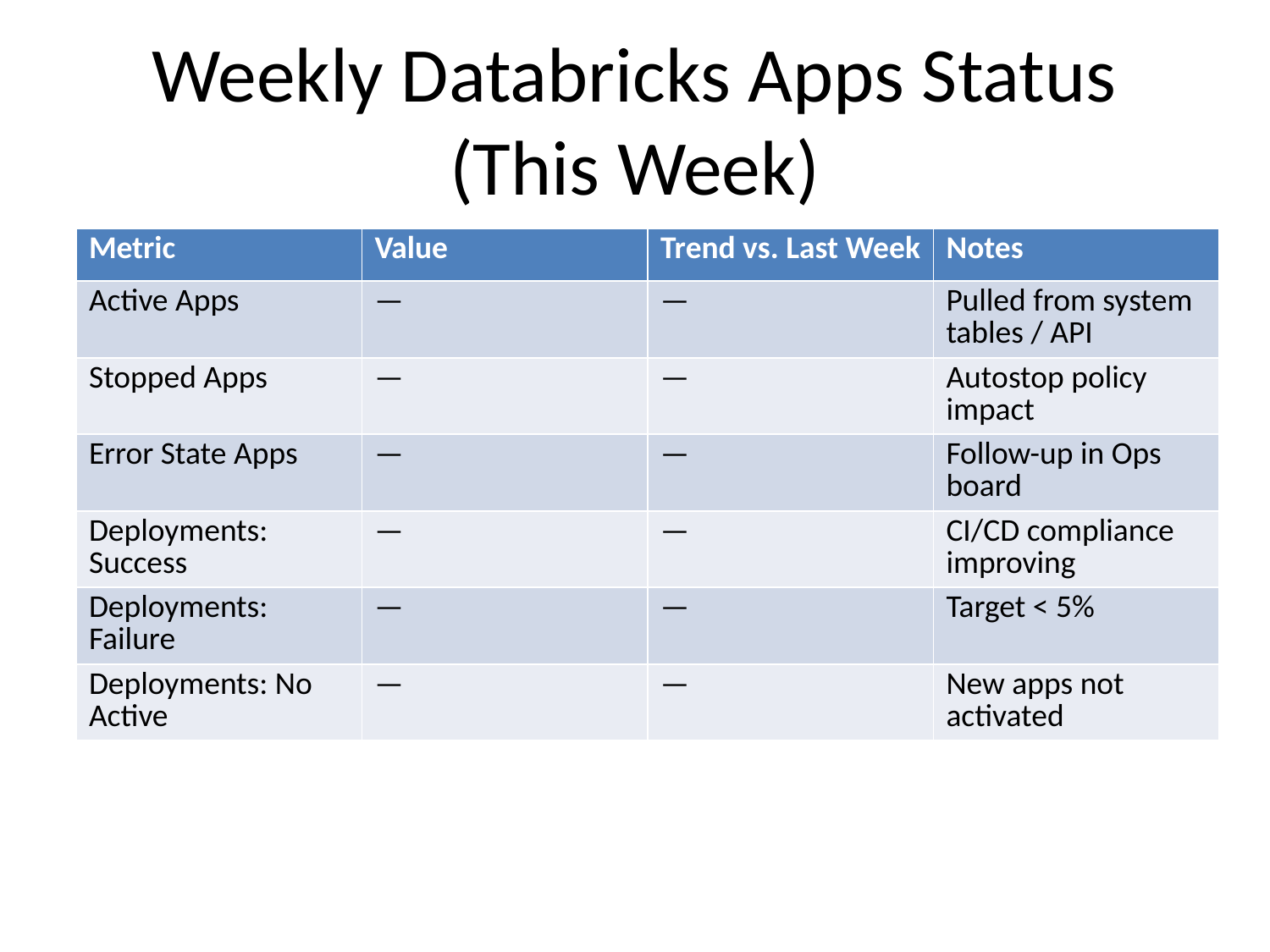

# Weekly Databricks Apps Status (This Week)

| Metric | Value | Trend vs. Last Week | Notes |
| --- | --- | --- | --- |
| Active Apps | — | — | Pulled from system tables / API |
| Stopped Apps | — | — | Autostop policy impact |
| Error State Apps | — | — | Follow-up in Ops board |
| Deployments: Success | — | — | CI/CD compliance improving |
| Deployments: Failure | — | — | Target < 5% |
| Deployments: No Active | — | — | New apps not activated |